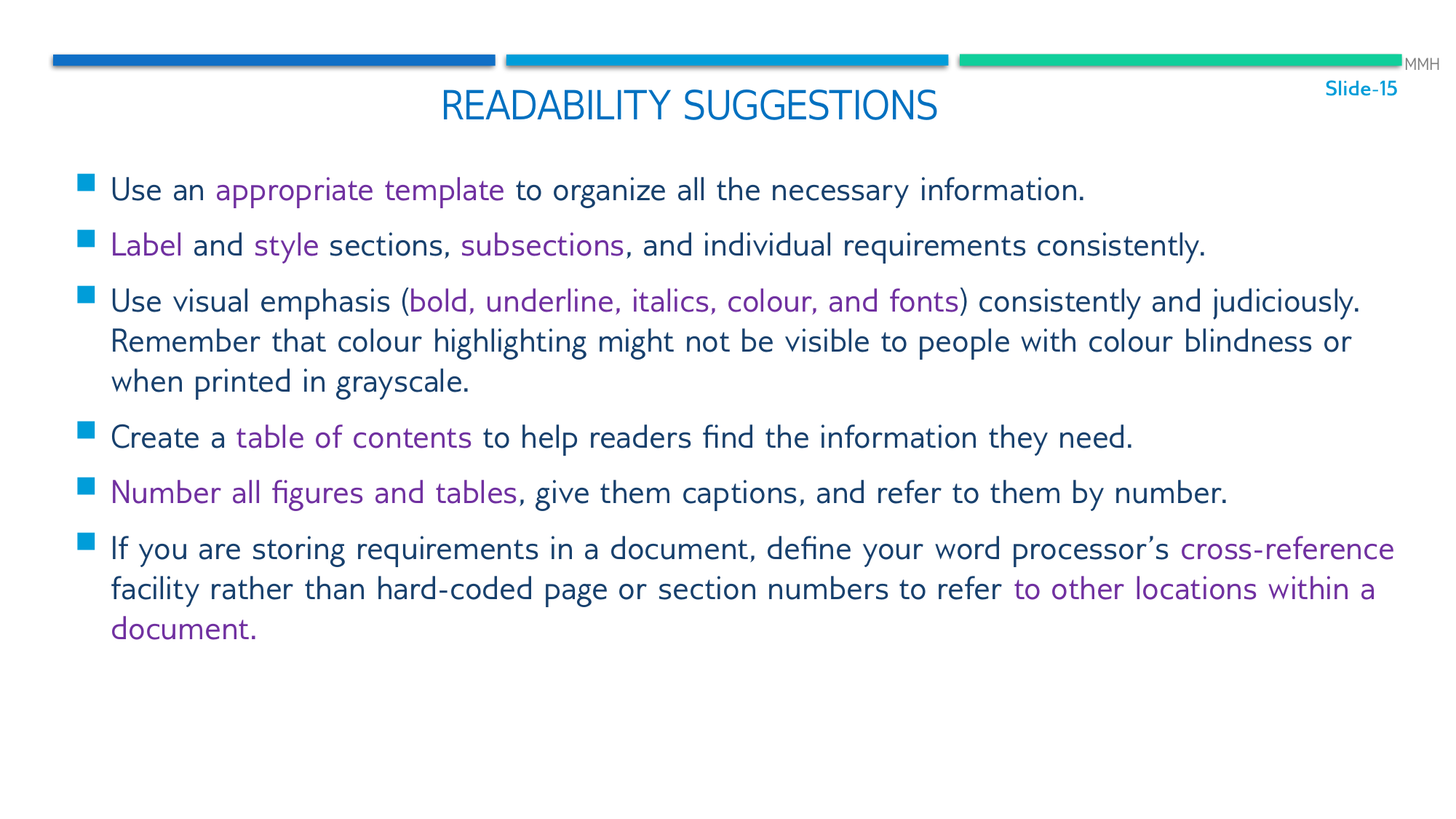

Slide-15
  MMH
Readability Suggestions
Use an appropriate template to organize all the necessary information.
Label and style sections, subsections, and individual requirements consistently.
Use visual emphasis (bold, underline, italics, colour, and fonts) consistently and judiciously. Remember that colour highlighting might not be visible to people with colour blindness or when printed in grayscale.
Create a table of contents to help readers find the information they need.
Number all figures and tables, give them captions, and refer to them by number.
If you are storing requirements in a document, define your word processor’s cross-reference facility rather than hard-coded page or section numbers to refer to other locations within a document.